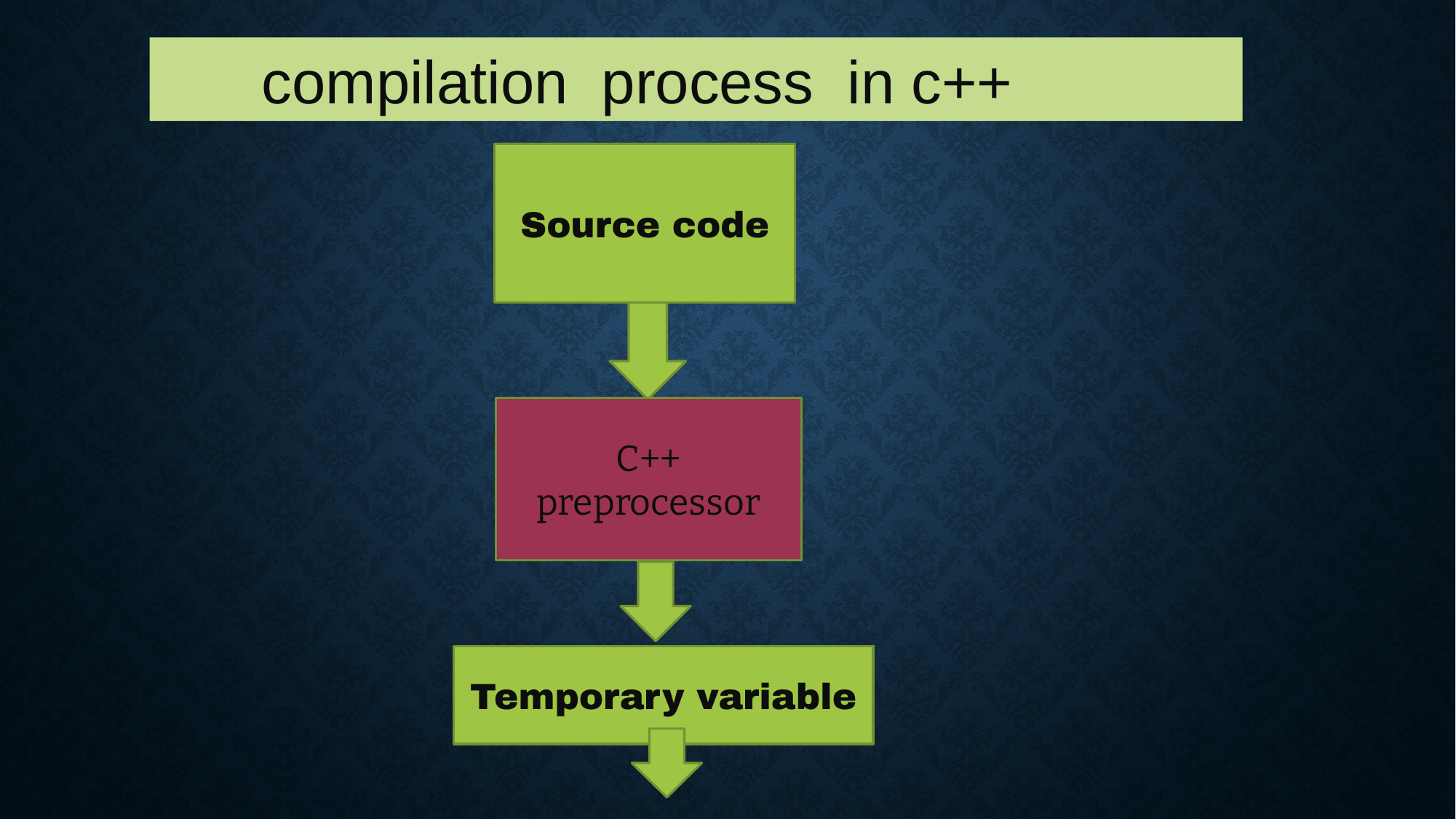

compilation  process  in c++
Source code

C++ preprocessor

Temporary variable